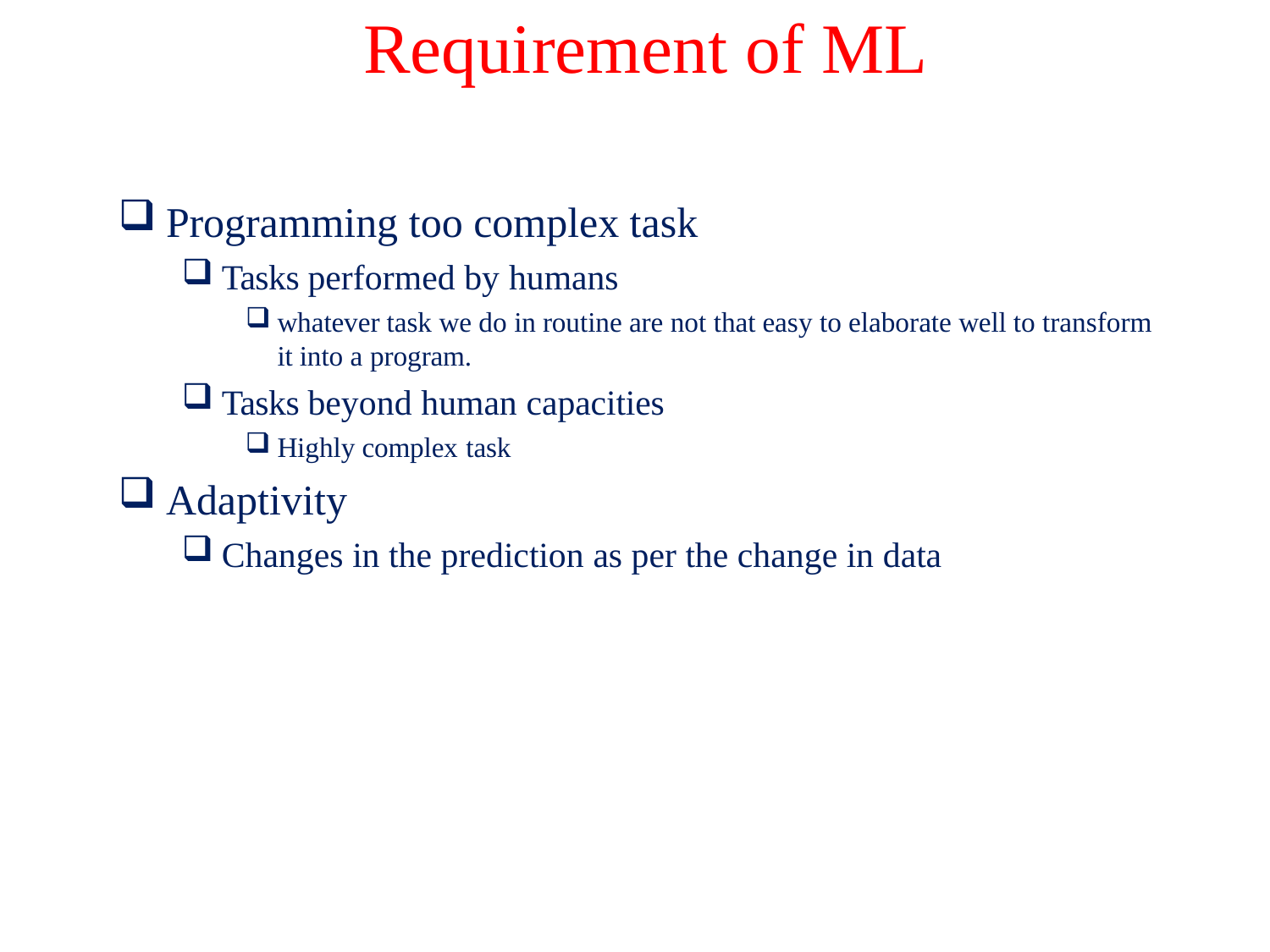

# Requirement of ML
Programming too complex task
Tasks performed by humans
whatever task we do in routine are not that easy to elaborate well to transform  it into a program.
Tasks beyond human capacities
Highly complex task
Adaptivity
Changes in the prediction as per the change in data